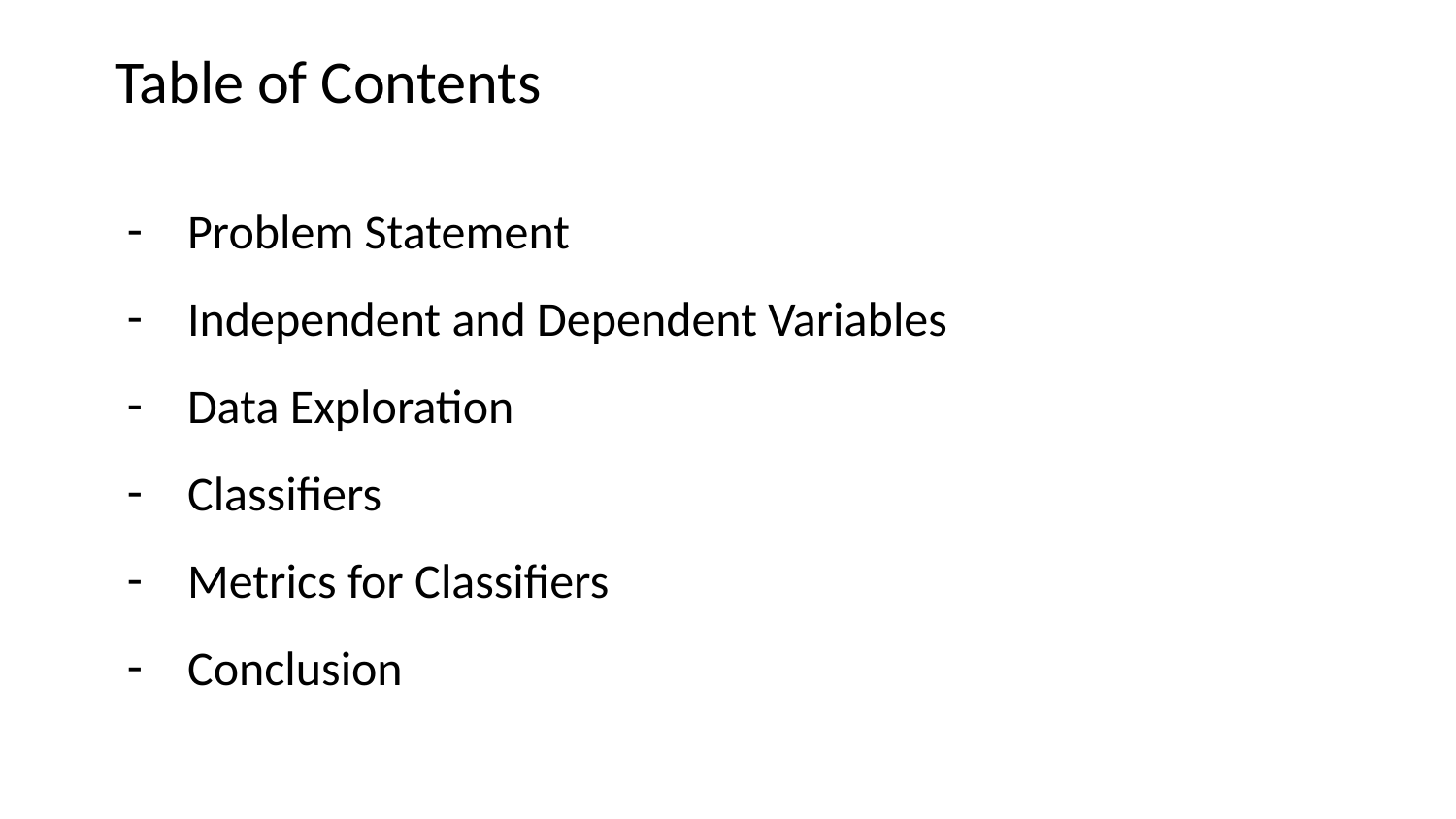

# Table of Contents
Problem Statement
Independent and Dependent Variables
Data Exploration
Classifiers
Metrics for Classifiers
Conclusion